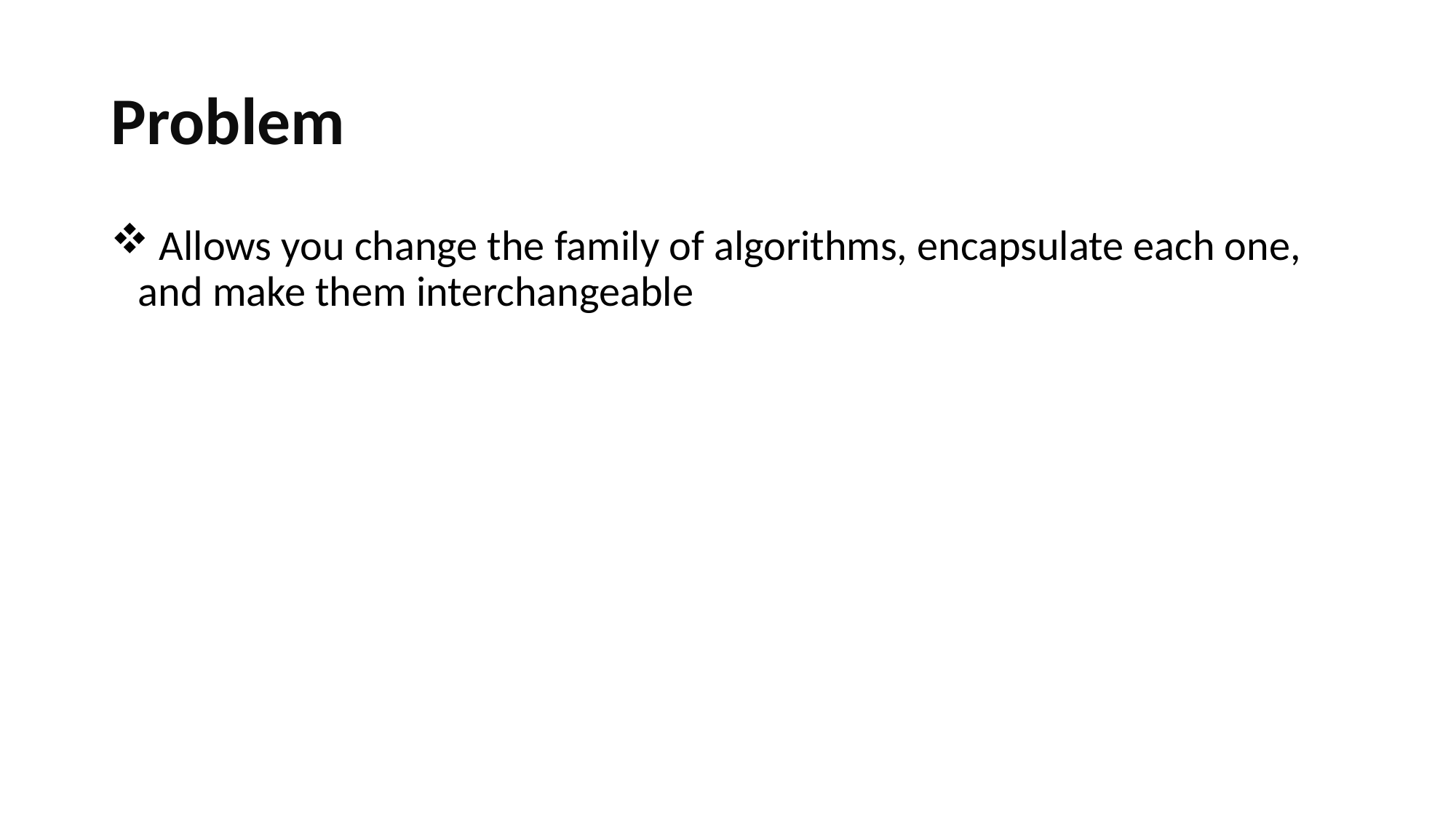

# Problem
 Allows you change the family of algorithms, encapsulate each one, and make them interchangeable